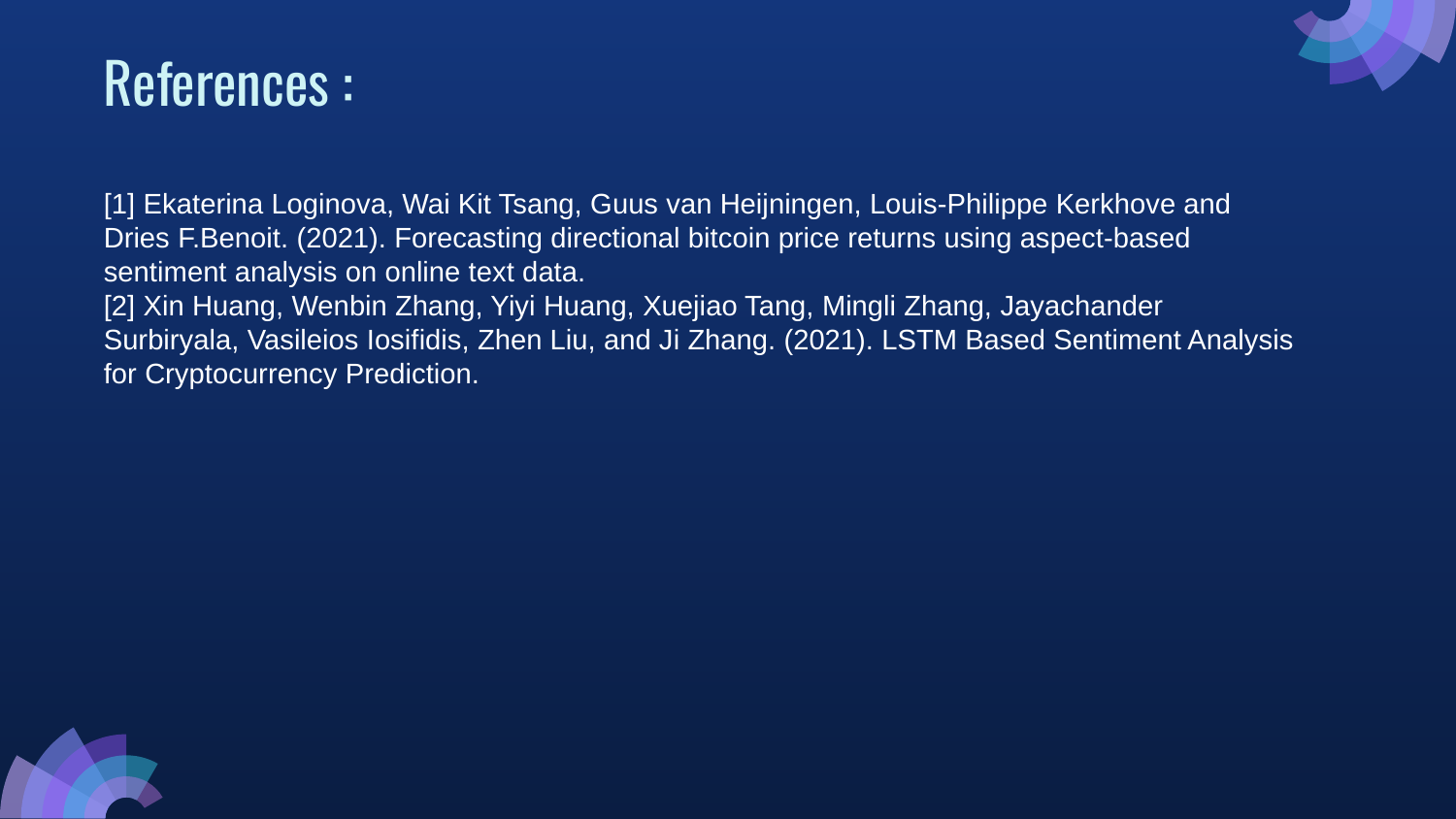

# References : [1] Ekaterina Loginova, Wai Kit Tsang, Guus van Heijningen, Louis‑Philippe Kerkhove and Dries F.Benoit. (2021). Forecasting directional bitcoin price returns using aspect‑based sentiment analysis on online text data. [2] Xin Huang, Wenbin Zhang, Yiyi Huang, Xuejiao Tang, Mingli Zhang, Jayachander Surbiryala, Vasileios Iosifidis, Zhen Liu, and Ji Zhang. (2021). LSTM Based Sentiment Analysis for Cryptocurrency Prediction.